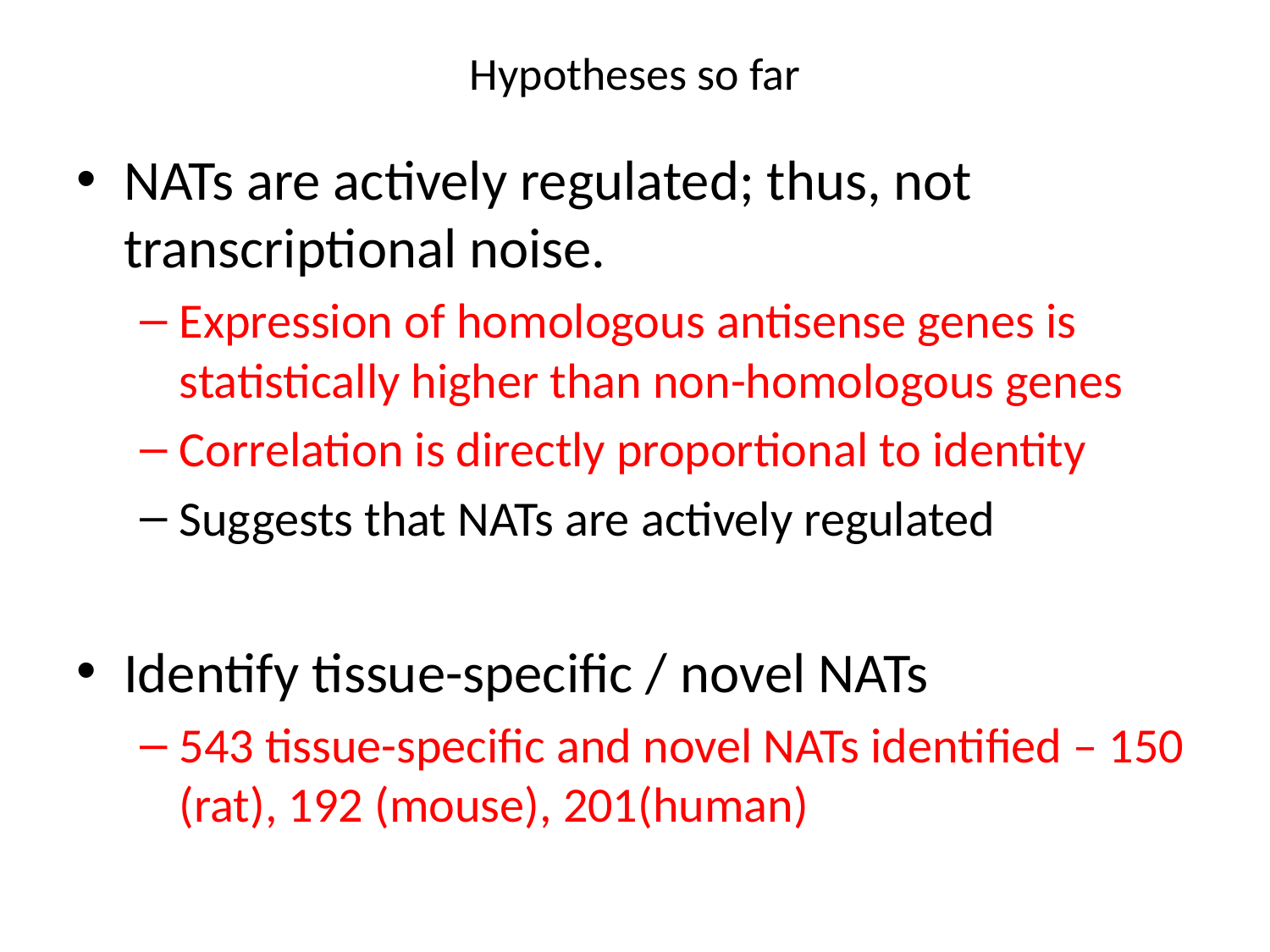

# Hypotheses so far
NATs are actively regulated; thus, not transcriptional noise.
Expression of homologous antisense genes is statistically higher than non-homologous genes
Correlation is directly proportional to identity
Suggests that NATs are actively regulated

Identify tissue-specific / novel NATs
543 tissue-specific and novel NATs identified – 150 (rat), 192 (mouse), 201(human)